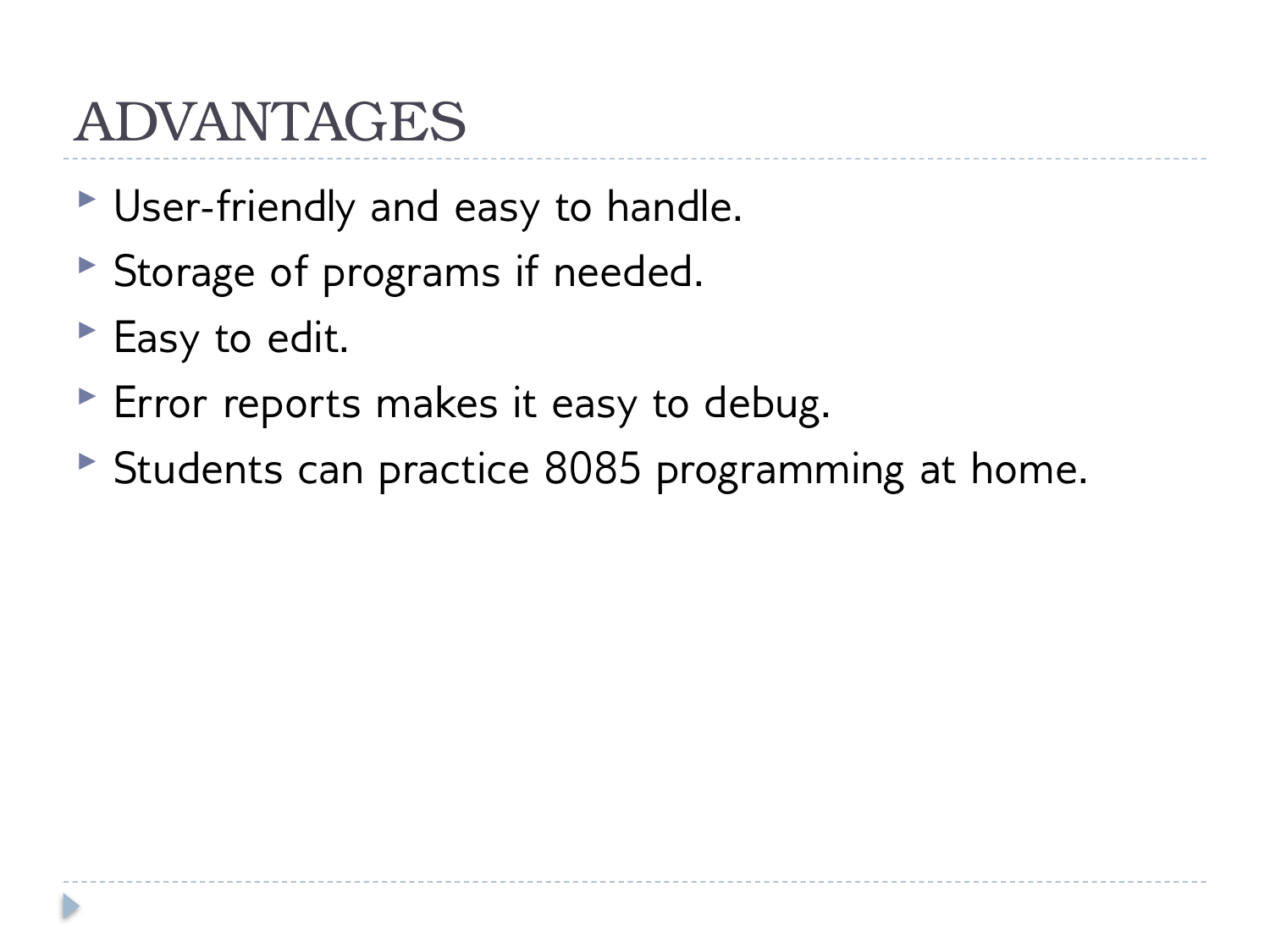

# ADVANTAGES
User-friendly and easy to handle.
Storage of programs if needed.
Easy to edit.
Error reports makes it easy to debug.
Students can practice 8085 programming at home.